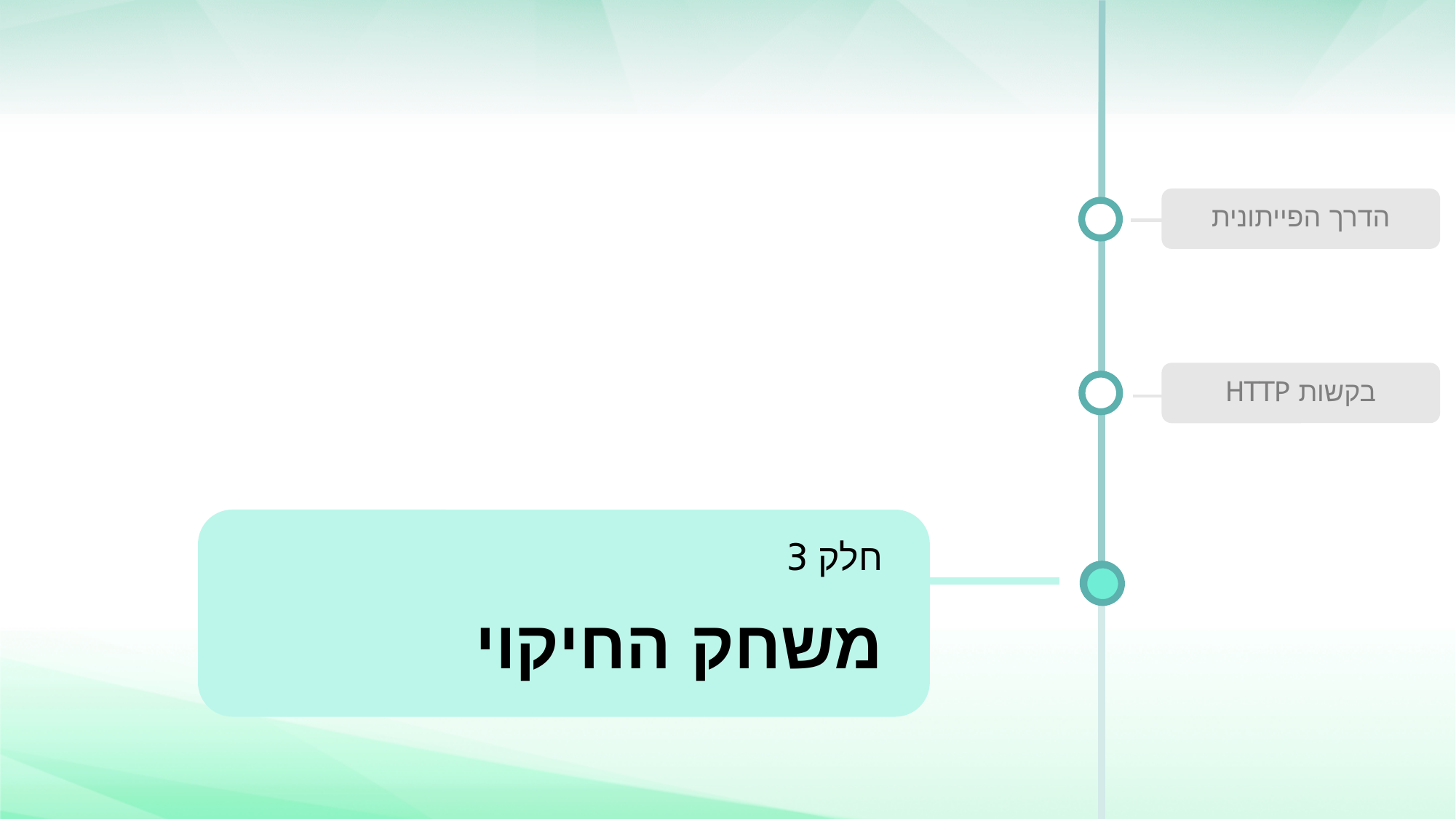

הדרך הפייתונית

בקשות HTTP

חלק 3
משחק החיקוי